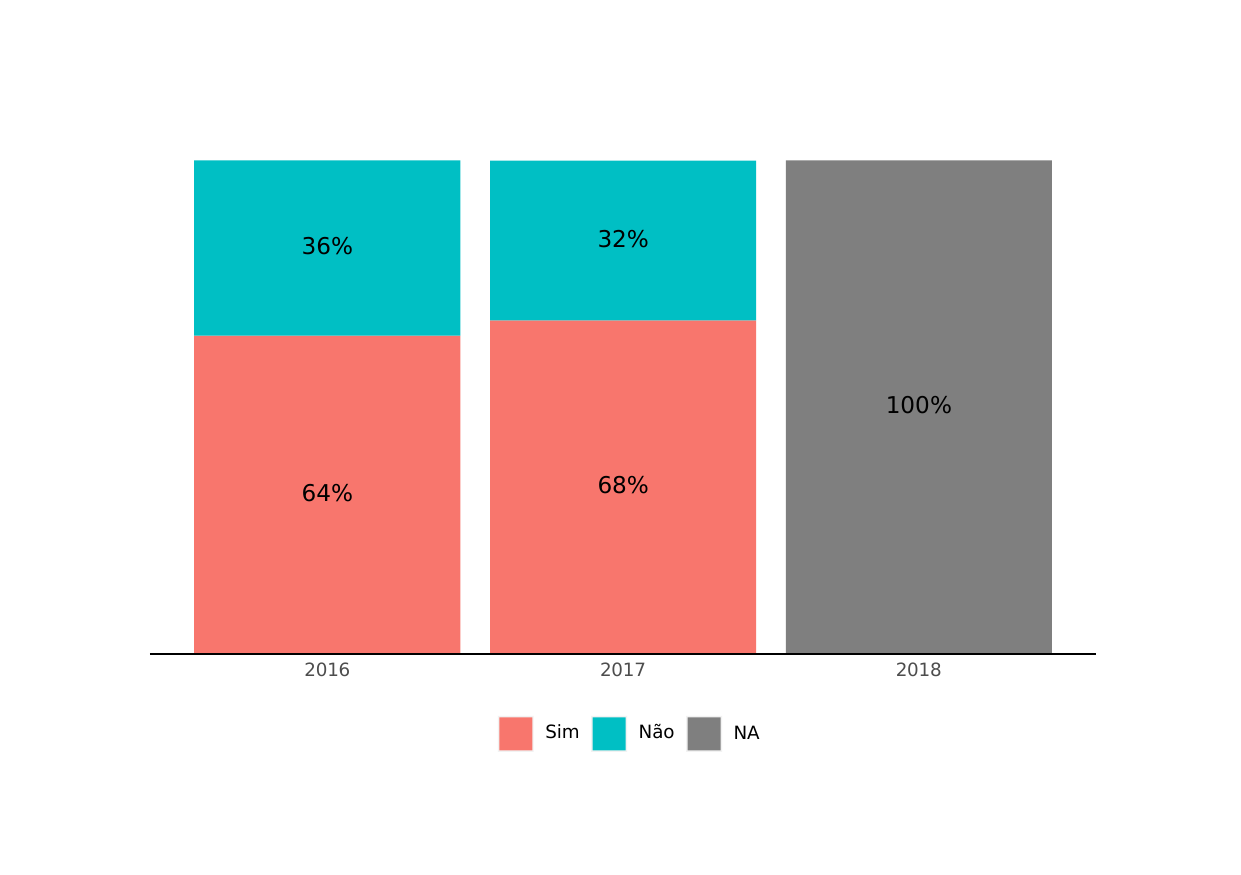

32%
36%

100%

68%
64%

2016
2017
2018

Não
Sim
NA